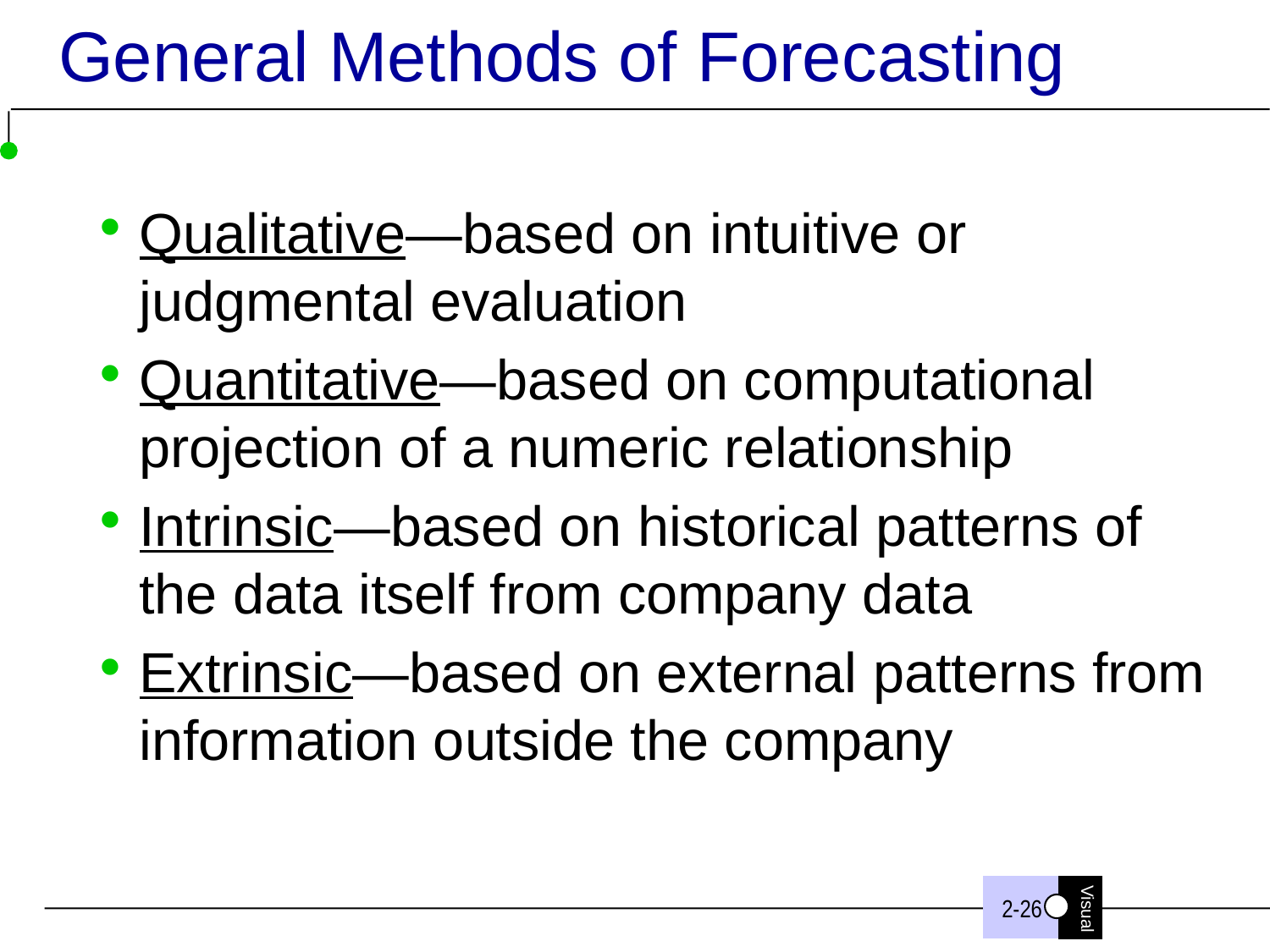

# General Methods of Forecasting
Qualitative—based on intuitive or judgmental evaluation
Quantitative—based on computational projection of a numeric relationship
Intrinsic—based on historical patterns of the data itself from company data
Extrinsic—based on external patterns from information outside the company
2-26